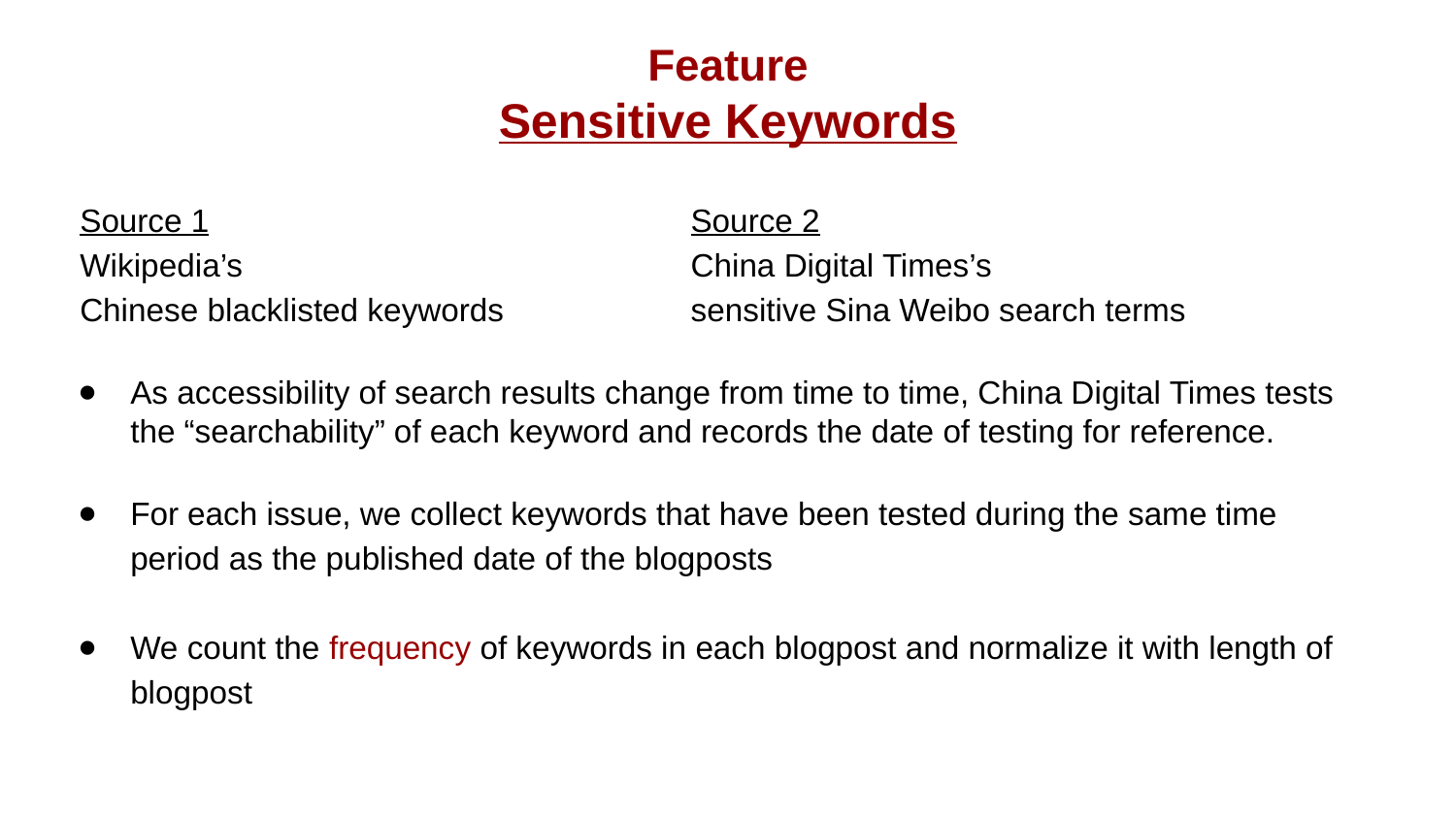

Feature
Sensitive Keywords
Source 1
Wikipedia’s
Chinese blacklisted keywords
Source 2
China Digital Times’s
sensitive Sina Weibo search terms
As accessibility of search results change from time to time, China Digital Times tests the “searchability” of each keyword and records the date of testing for reference.

For each issue, we collect keywords that have been tested during the same time period as the published date of the blogposts
We count the frequency of keywords in each blogpost and normalize it with length of blogpost